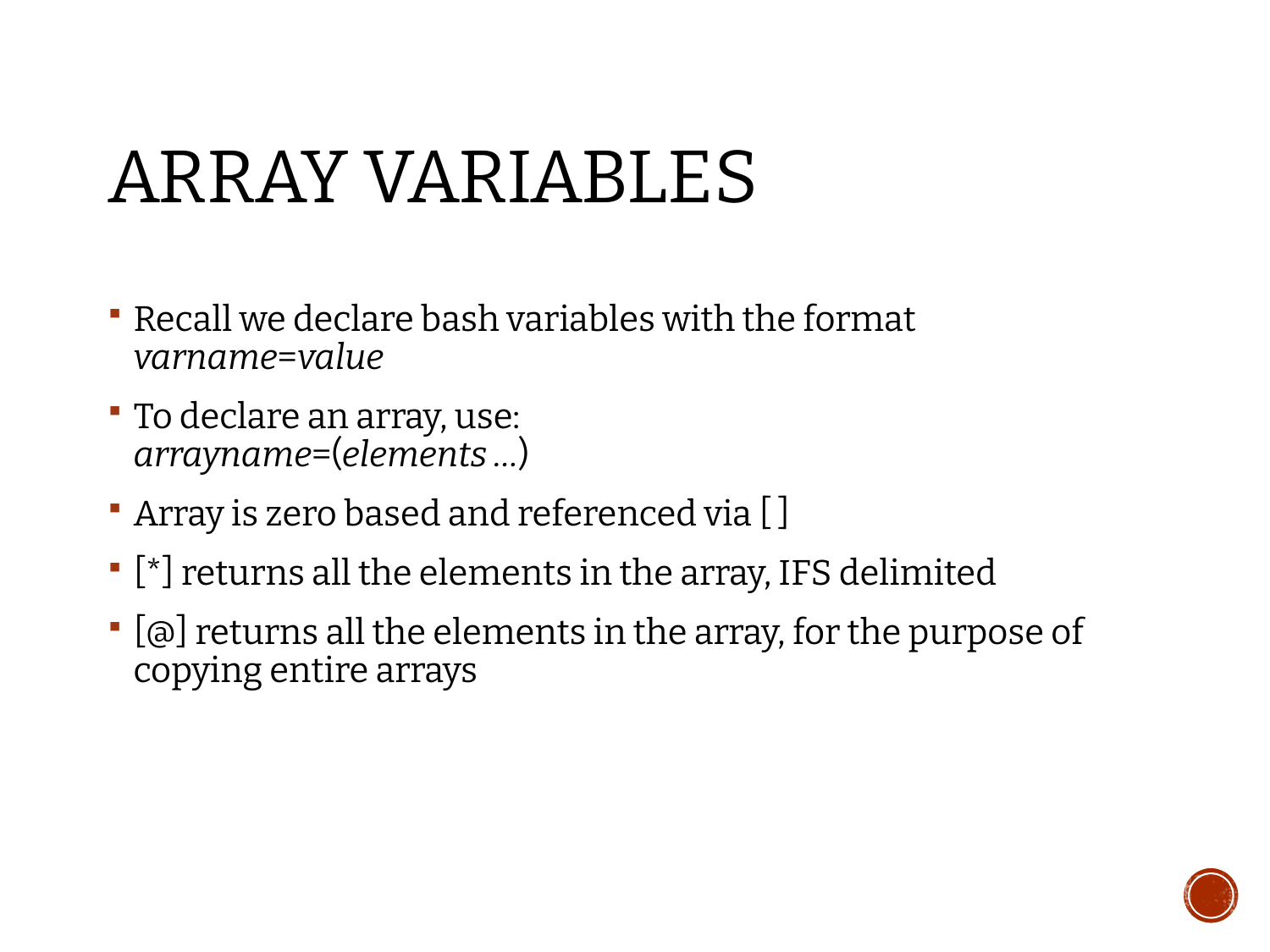

# Array Variables
Recall we declare bash variables with the format  varname=value
To declare an array, use:
arrayname=(elements …)
Array is zero based and referenced via [ ]
[*] returns all the elements in the array, IFS delimited
[@] returns all the elements in the array, for the purpose of copying entire arrays